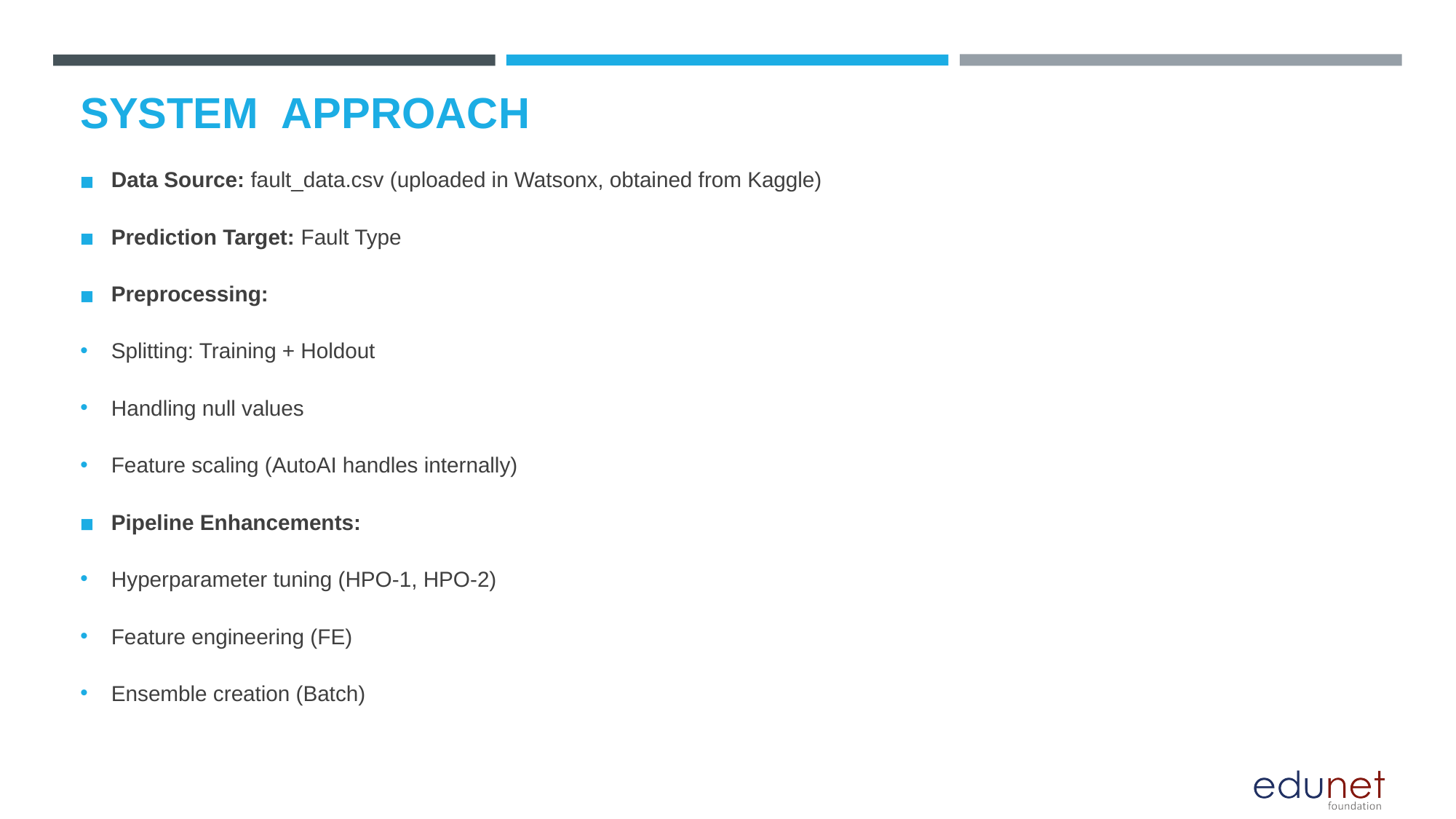

# SYSTEM  APPROACH
Data Source: fault_data.csv (uploaded in Watsonx, obtained from Kaggle)

Prediction Target: Fault Type

Preprocessing:

Splitting: Training + Holdout

Handling null values

Feature scaling (AutoAI handles internally)

Pipeline Enhancements:

Hyperparameter tuning (HPO-1, HPO-2)

Feature engineering (FE)

Ensemble creation (Batch)